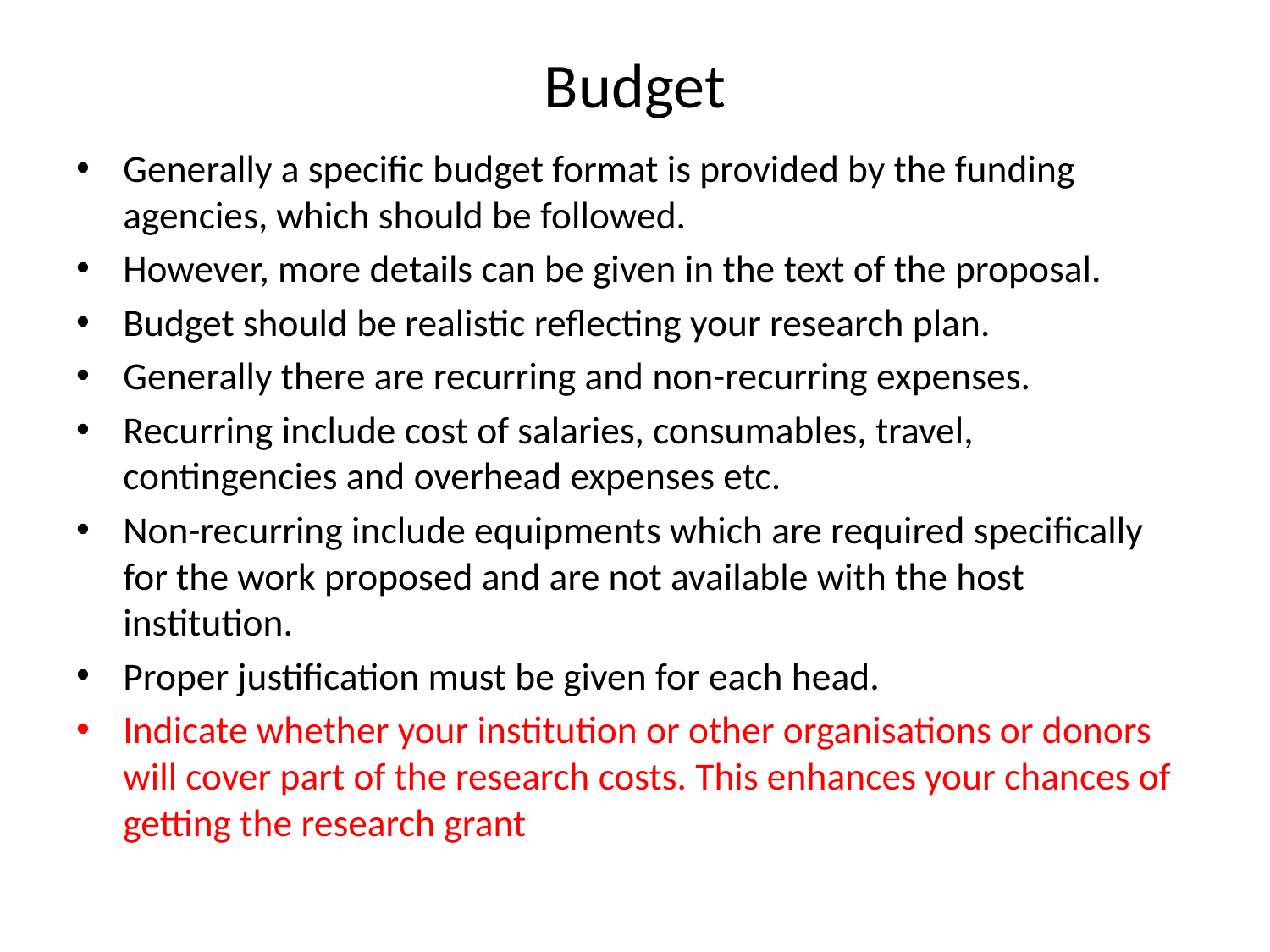

# Budget
Generally a specific budget format is provided by the funding agencies, which should be followed.
However, more details can be given in the text of the proposal.
Budget should be realistic reflecting your research plan.
Generally there are recurring and non-recurring expenses.
Recurring include cost of salaries, consumables, travel, contingencies and overhead expenses etc.
Non-recurring include equipments which are required specifically for the work proposed and are not available with the host institution.
Proper justification must be given for each head.
Indicate whether your institution or other organisations or donors will cover part of the research costs. This enhances your chances of getting the research grant